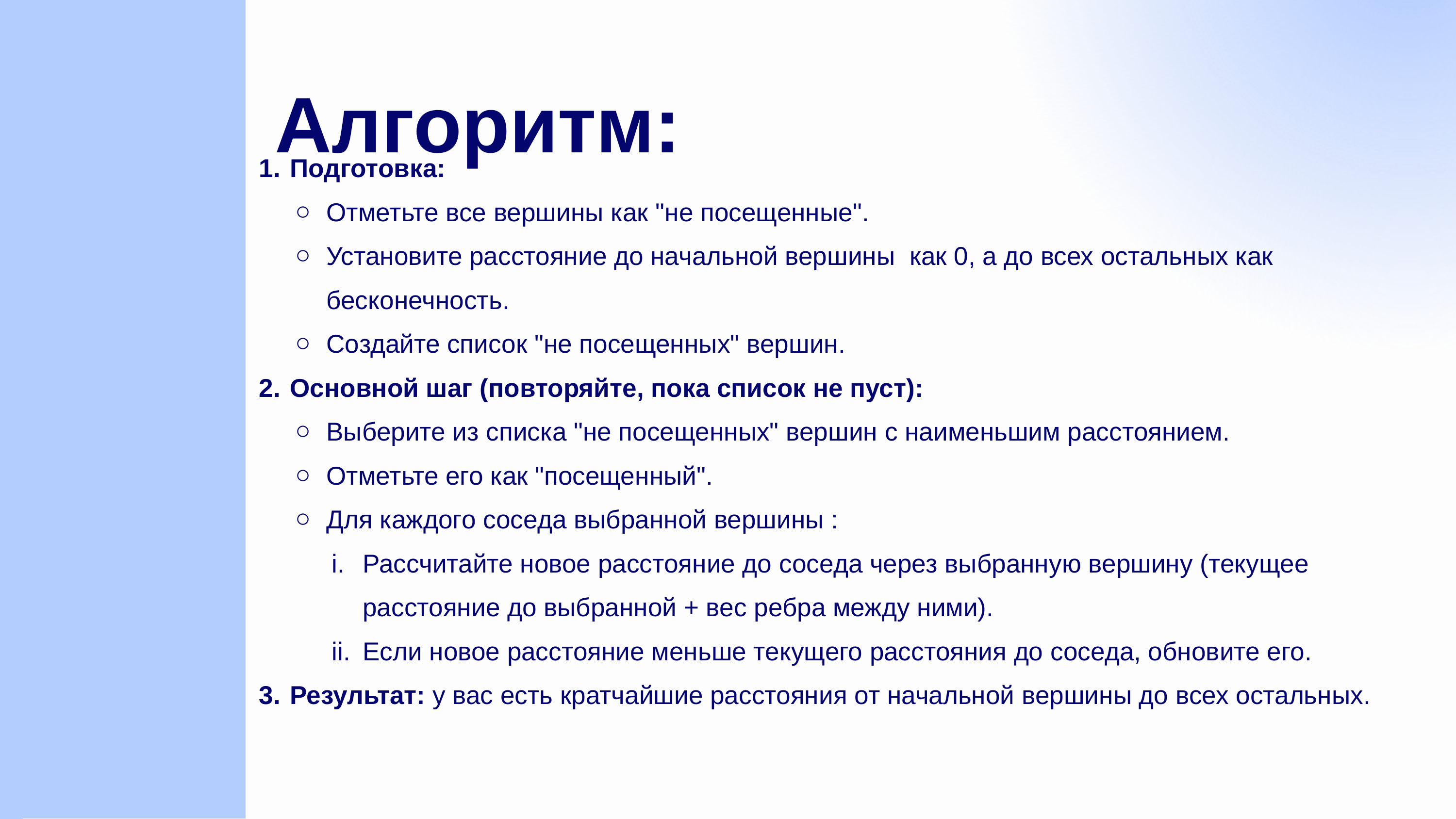

Алгоритм:
Подготовка:
Отметьте все вершины как "не посещенные".
Установите расстояние до начальной вершины  как 0, а до всех остальных как бесконечность.
Создайте список "не посещенных" вершин.
Основной шаг (повторяйте, пока список не пуст):
Выберите из списка "не посещенных" вершин с наименьшим расстоянием.
Отметьте его как "посещенный".
Для каждого соседа выбранной вершины :
Рассчитайте новое расстояние до соседа через выбранную вершину (текущее расстояние до выбранной + вес ребра между ними).
Если новое расстояние меньше текущего расстояния до соседа, обновите его.
Результат: у вас есть кратчайшие расстояния от начальной вершины до всех остальных.